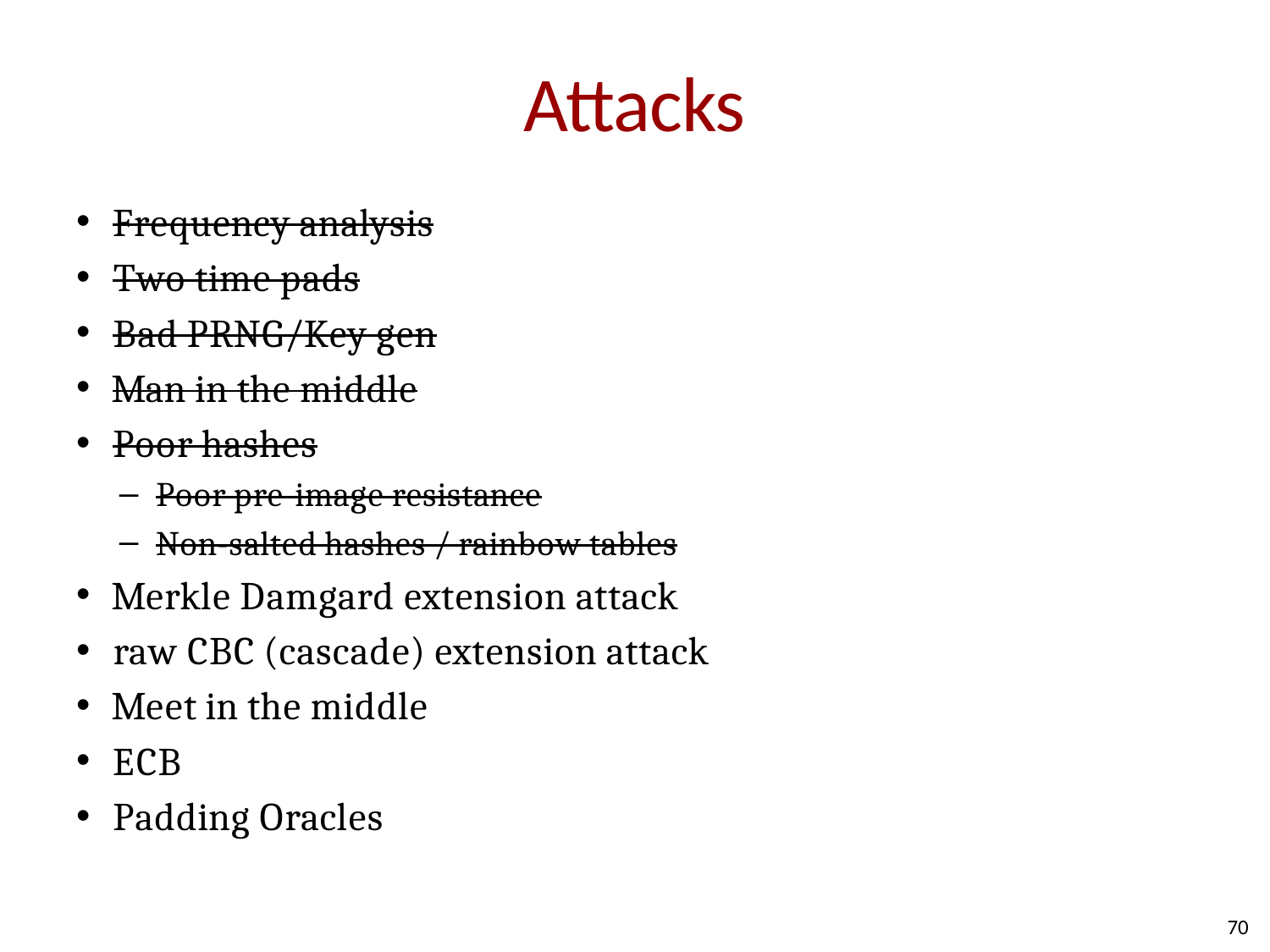

# Attacks
Frequency analysis
Two time pads
Bad PRNG/Key gen
Man in the middle
Poor hashes
Poor pre-image resistance
Non-salted hashes / rainbow tables
Merkle Damgard extension attack
raw CBC (cascade) extension attack
Meet in the middle
ECB
Padding Oracles
70